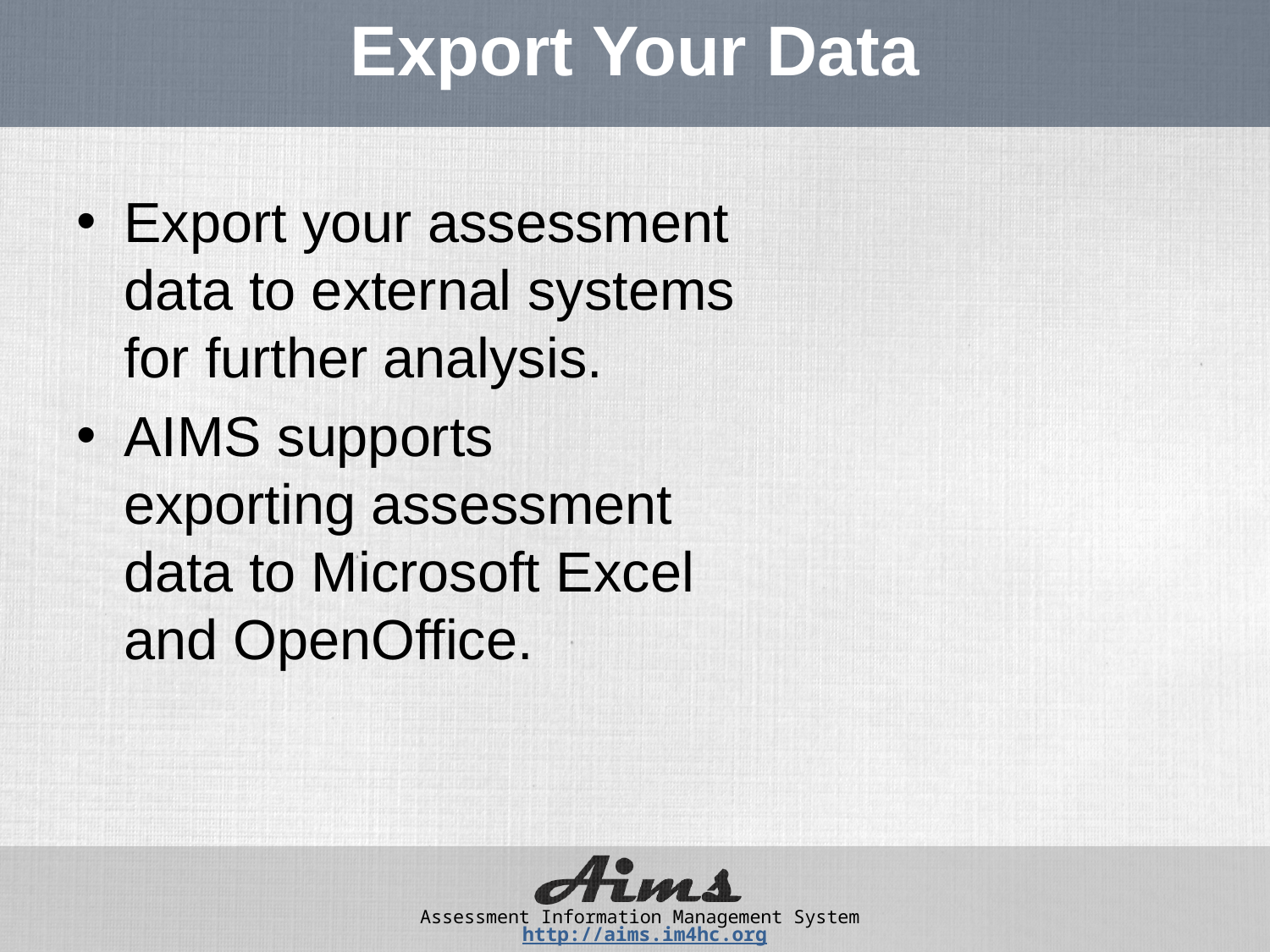

# Export Your Data
Export your assessment data to external systems for further analysis.
AIMS supports exporting assessment data to Microsoft Excel and OpenOffice.